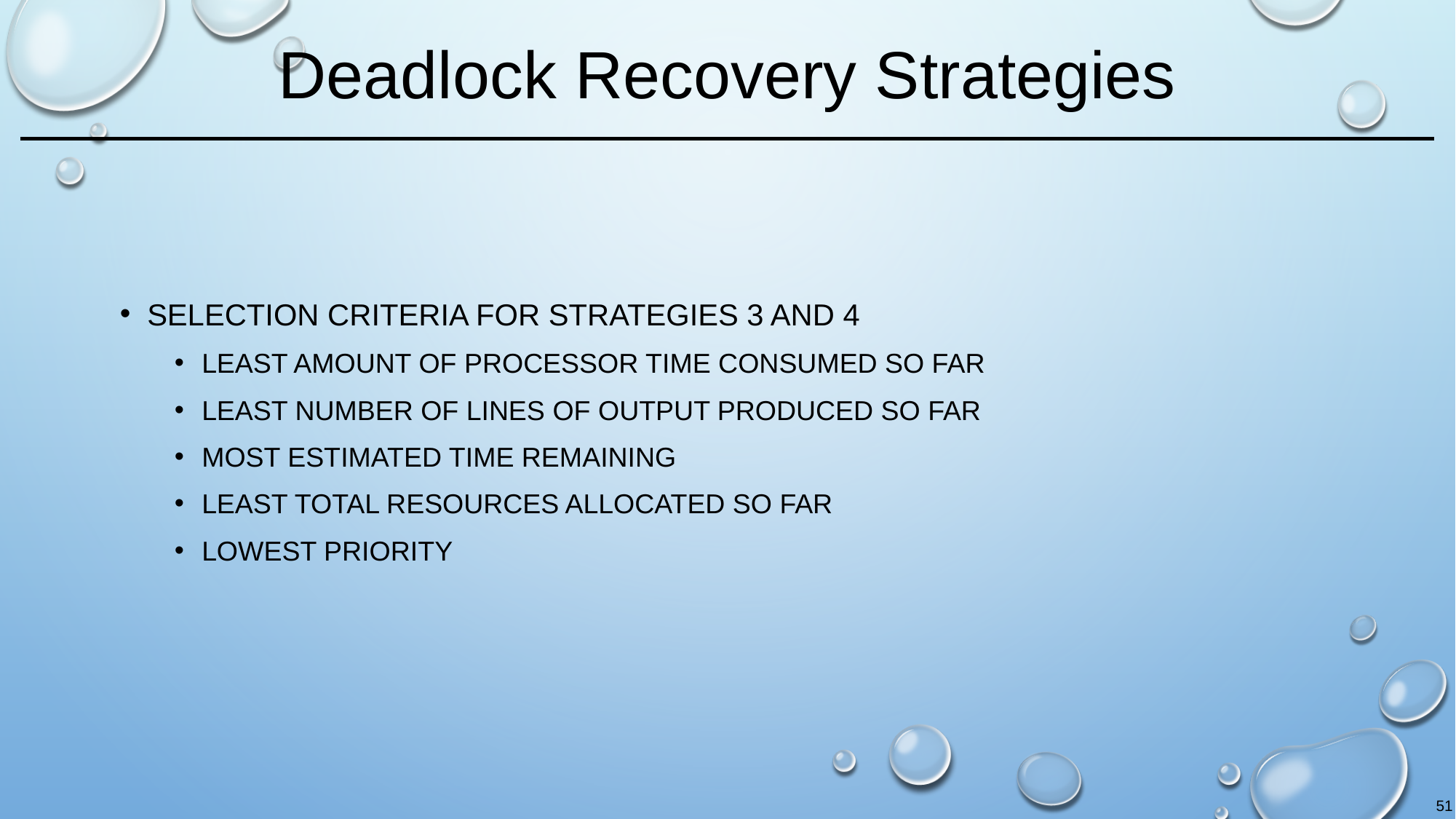

# Deadlock Recovery Strategies
Selection criteria for strategies 3 and 4
Least amount of processor time consumed so far
Least number of lines of output produced so far
Most estimated time remaining
Least total resources allocated so far
Lowest priority
51